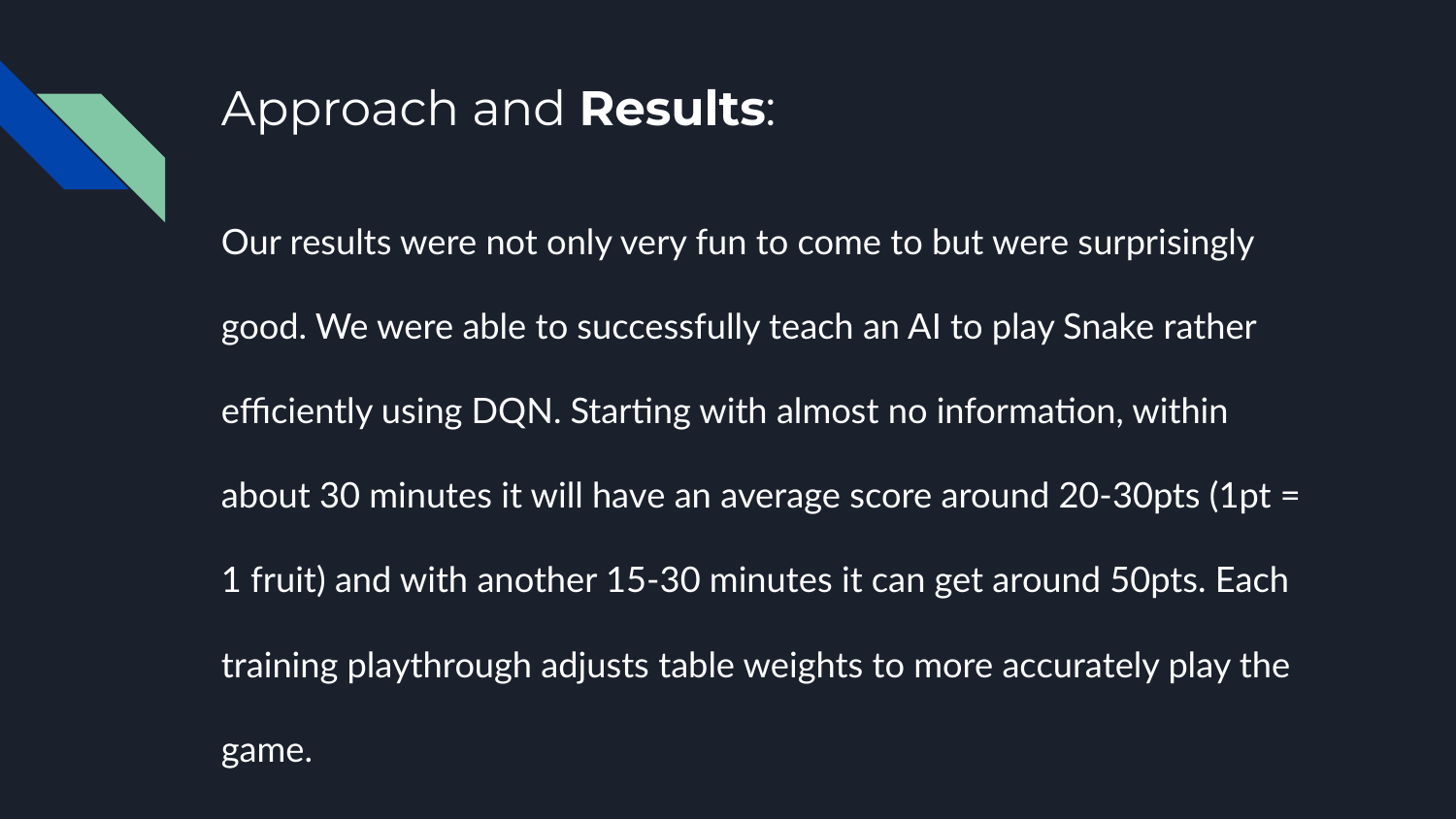

# Approach and Results:
Our results were not only very fun to come to but were surprisingly good. We were able to successfully teach an AI to play Snake rather efficiently using DQN. Starting with almost no information, within about 30 minutes it will have an average score around 20-30pts (1pt = 1 fruit) and with another 15-30 minutes it can get around 50pts. Each training playthrough adjusts table weights to more accurately play the game.